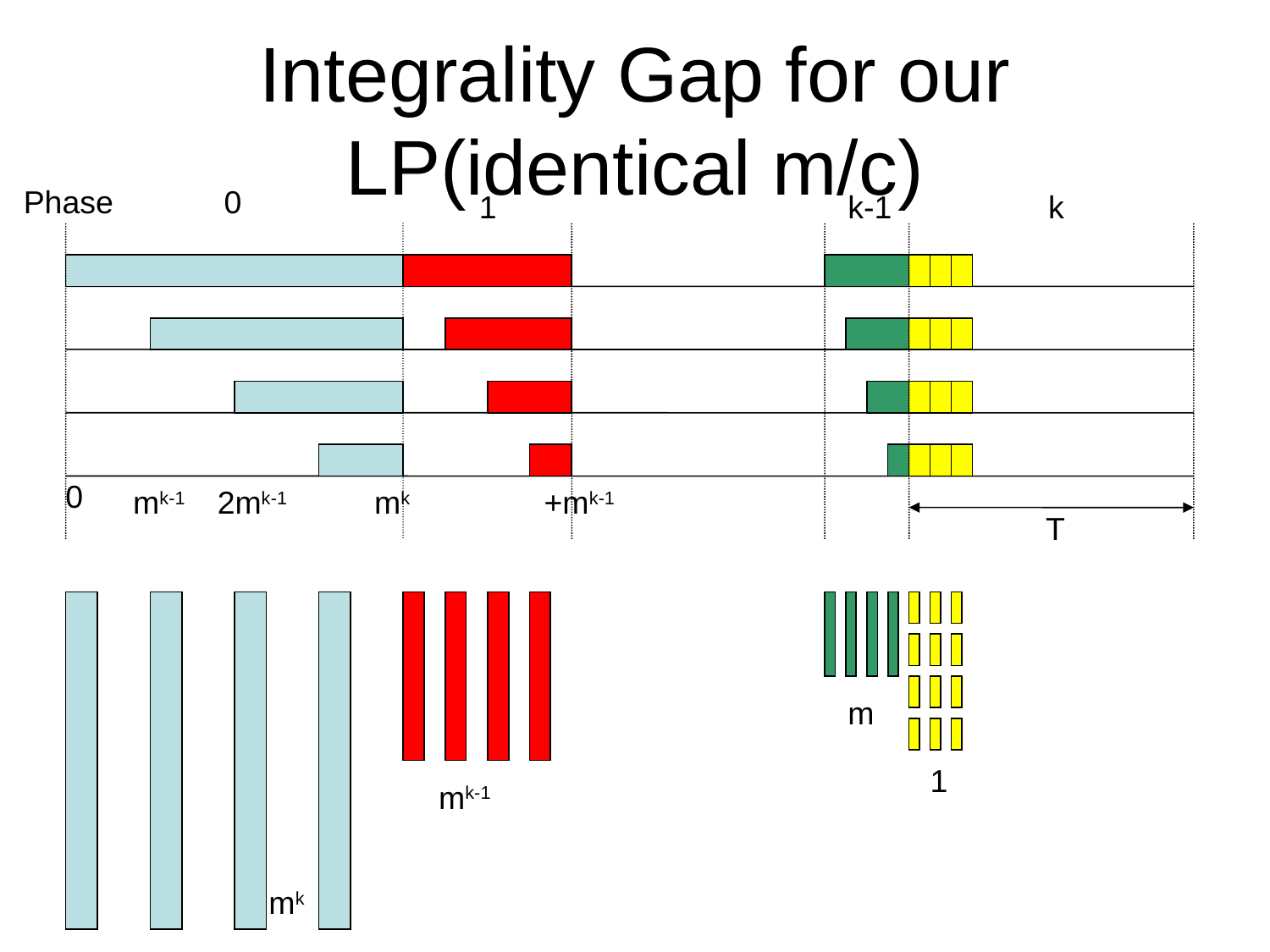

# Integrality Gap for our LP(identical m/c)
Phase
0
1
k-1
k

0

mk-1
2mk-1
mk
+mk-1
T

m

1
mk-1
mk